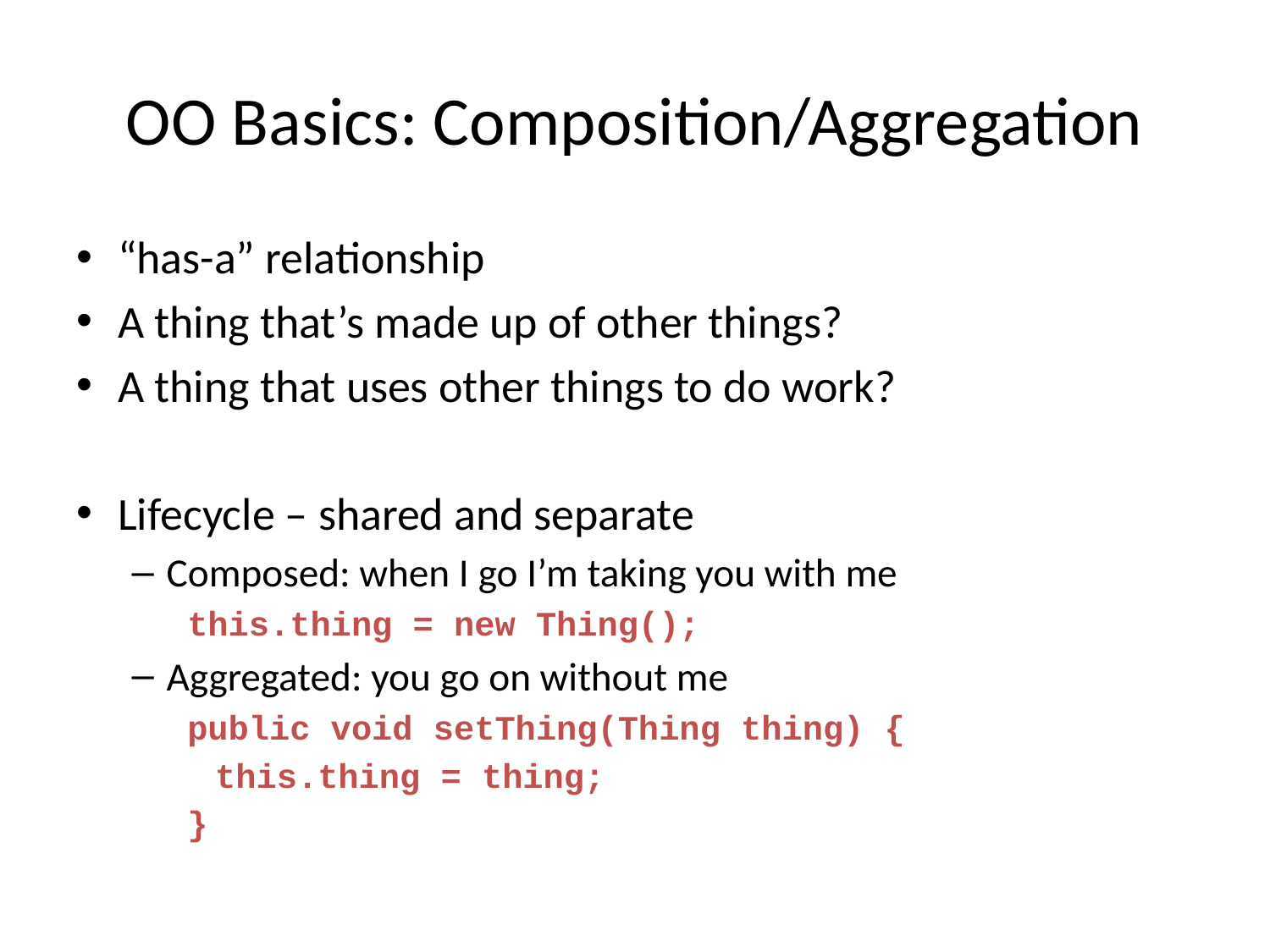

# OO Basics: Composition/Aggregation
“has-a” relationship
A thing that’s made up of other things?
A thing that uses other things to do work?

Lifecycle – shared and separate
Composed: when I go I’m taking you with me
this.thing = new Thing();
Aggregated: you go on without me
public void setThing(Thing thing) {
	this.thing = thing;
}